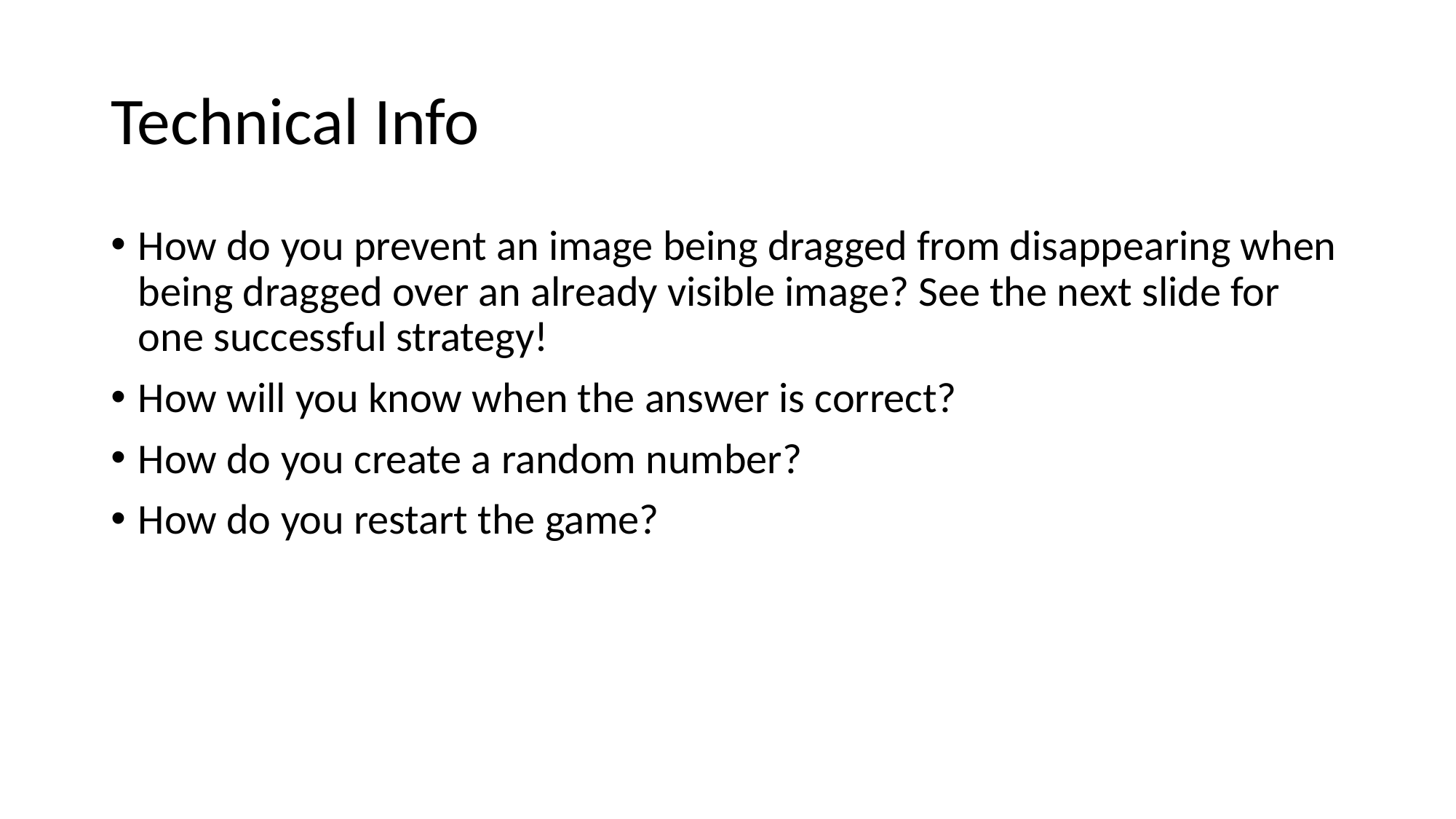

# Technical Info
How do you prevent an image being dragged from disappearing when being dragged over an already visible image? See the next slide for one successful strategy!
How will you know when the answer is correct?
How do you create a random number?
How do you restart the game?